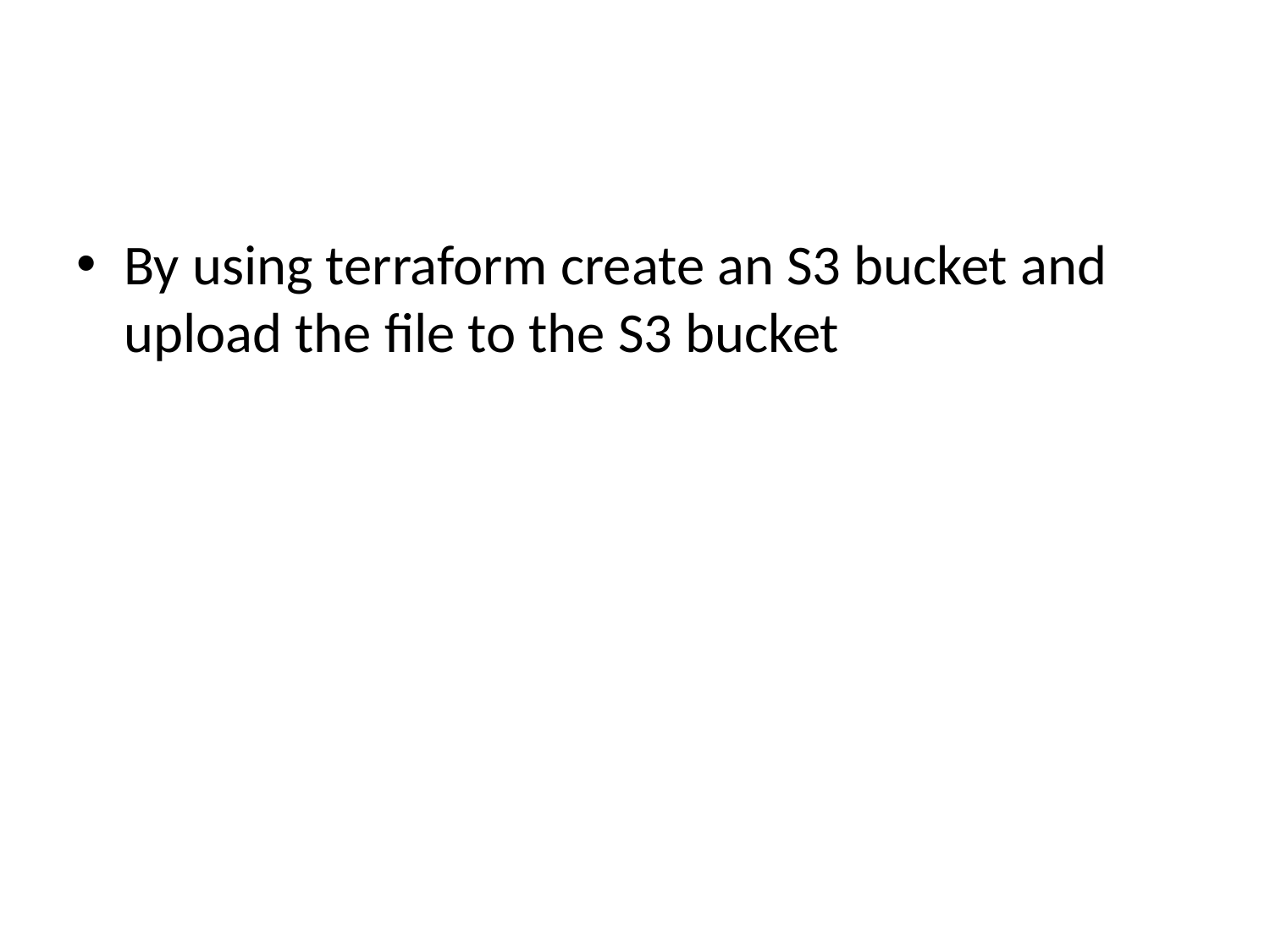

By using terraform create an S3 bucket and upload the file to the S3 bucket